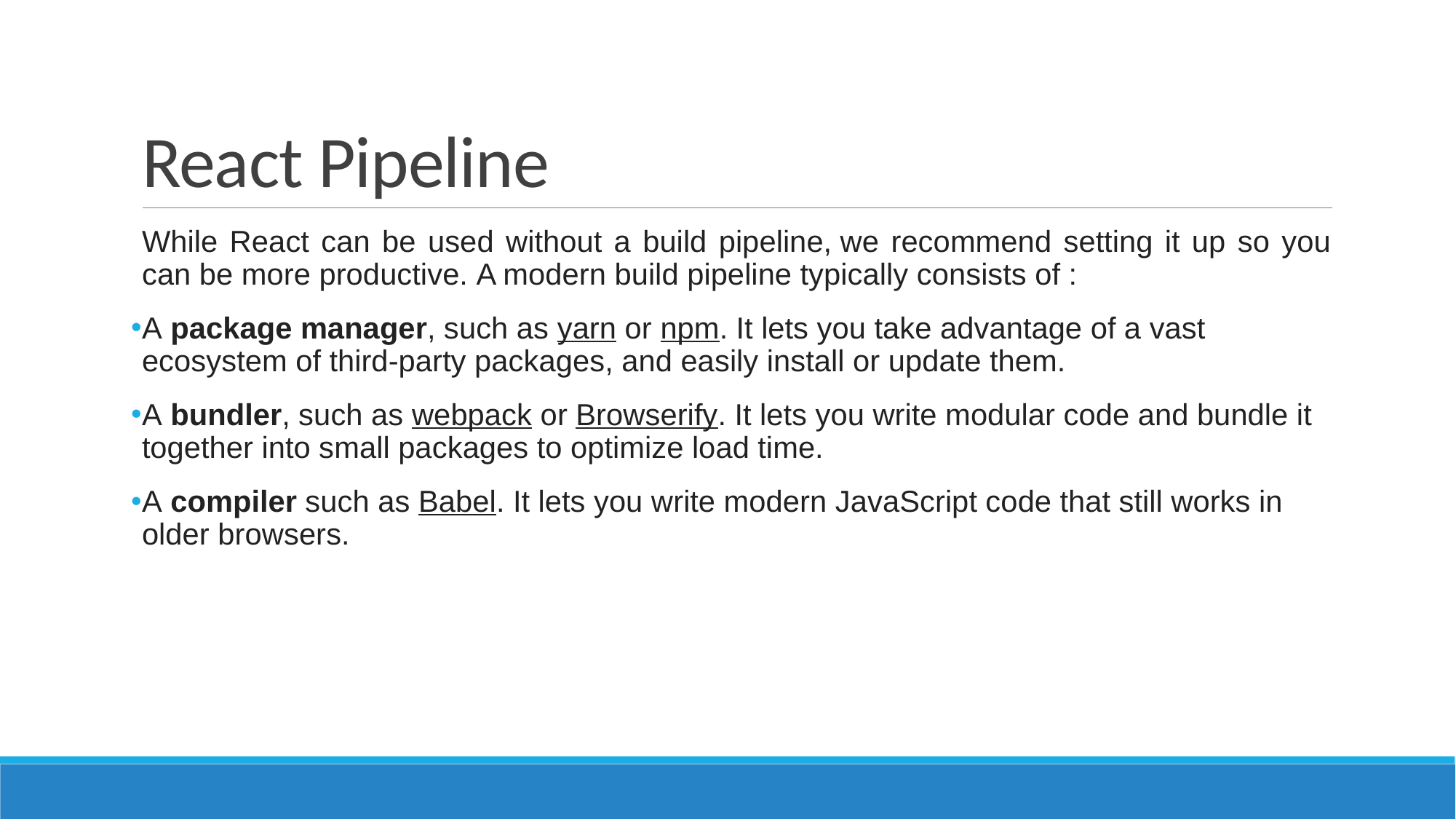

# React Pipeline
While React can be used without a build pipeline, we recommend setting it up so you can be more productive. A modern build pipeline typically consists of :
A package manager, such as yarn or npm. It lets you take advantage of a vast ecosystem of third-party packages, and easily install or update them.
A bundler, such as webpack or Browserify. It lets you write modular code and bundle it together into small packages to optimize load time.
A compiler such as Babel. It lets you write modern JavaScript code that still works in older browsers.